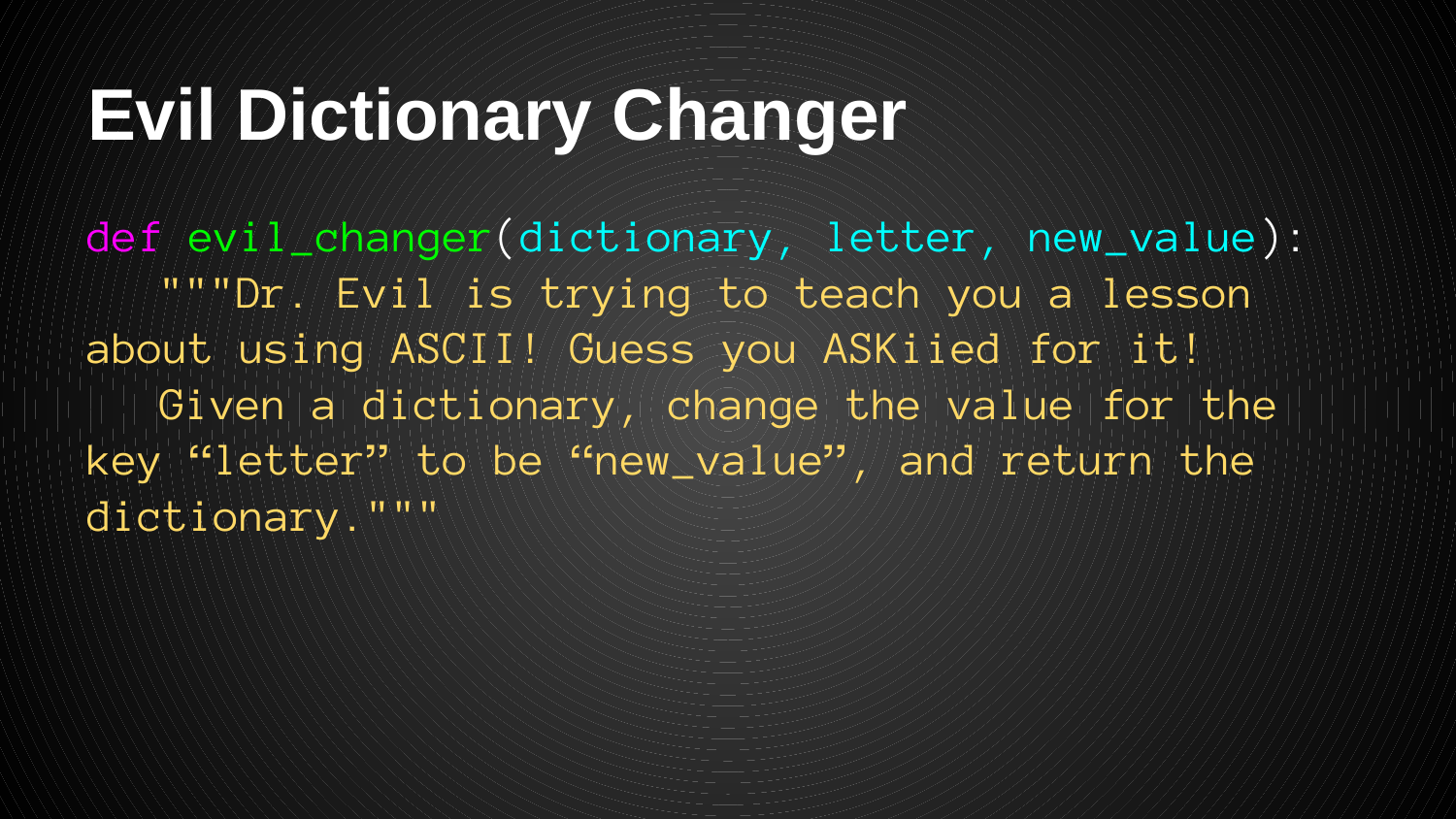

# Evil Dictionary Changer
def evil_changer(dictionary, letter, new_value):
"""Dr. Evil is trying to teach you a lesson about using ASCII! Guess you ASKiied for it!
Given a dictionary, change the value for the key “letter” to be “new_value”, and return the dictionary."""